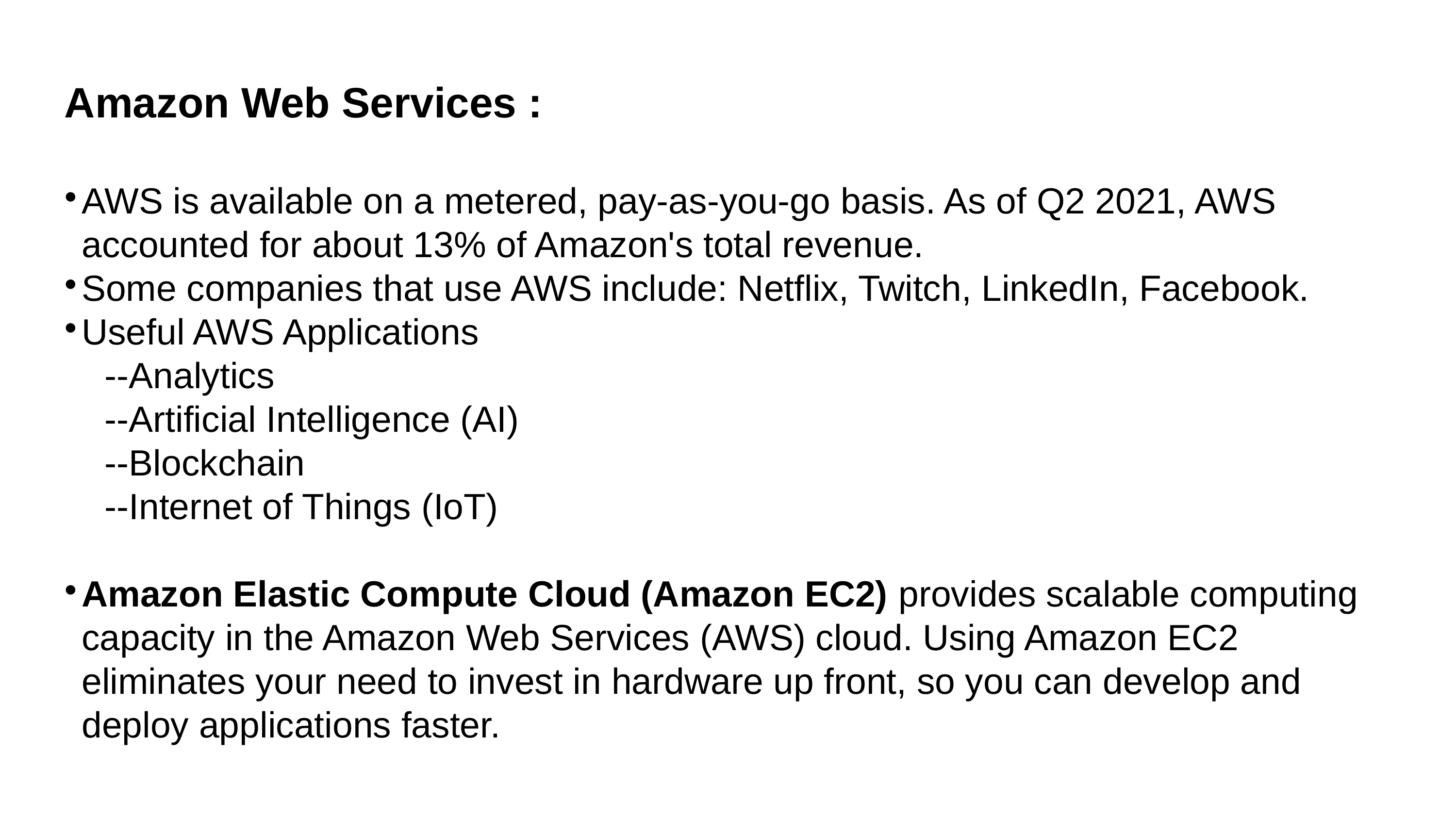

Amazon Web Services :

AWS is available on a metered, pay-as-you-go basis. As of Q2 2021, AWS accounted for about 13% of Amazon's total revenue.
Some companies that use AWS include: Netflix, Twitch, LinkedIn, Facebook.
Useful AWS Applications
    --Analytics
    --Artificial Intelligence (AI)
    --Blockchain
    --Internet of Things (IoT)

Amazon Elastic Compute Cloud (Amazon EC2) provides scalable computing capacity in the Amazon Web Services (AWS) cloud. Using Amazon EC2 eliminates your need to invest in hardware up front, so you can develop and deploy applications faster.